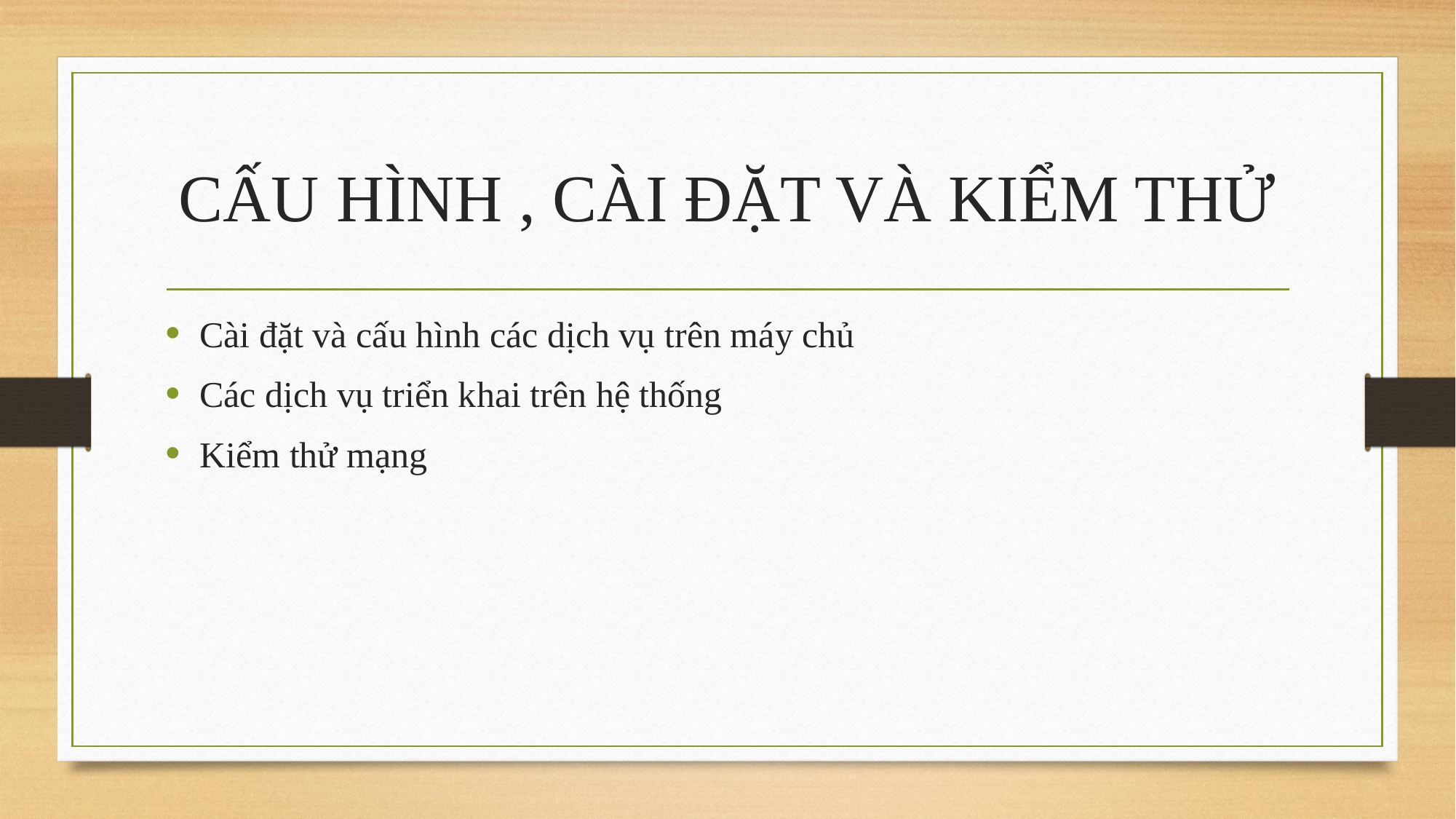

# CẤU HÌNH , CÀI ĐẶT VÀ KIỂM THỬ
Cài đặt và cấu hình các dịch vụ trên máy chủ
Các dịch vụ triển khai trên hệ thống
Kiểm thử mạng